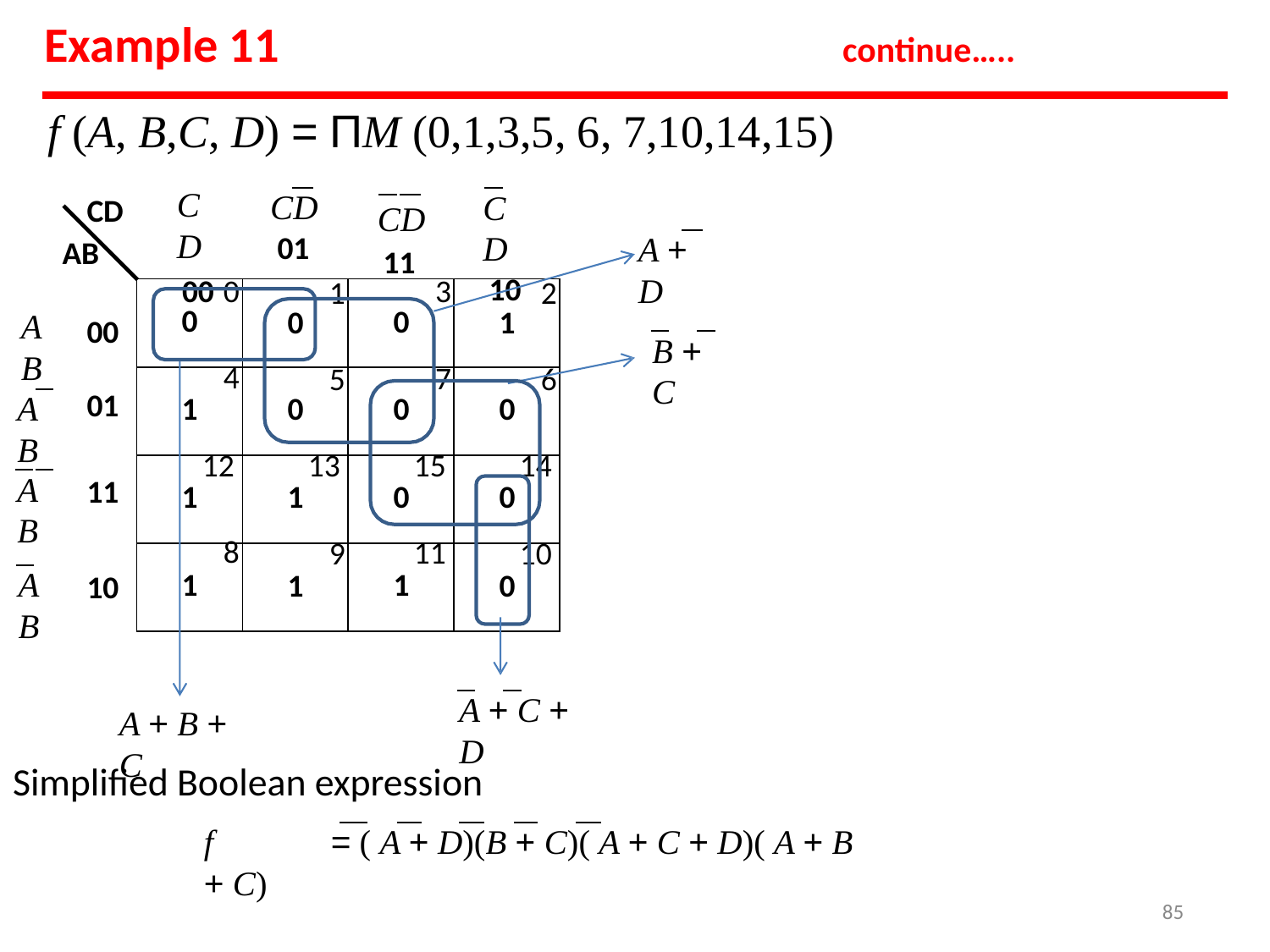

# Example 11
continue…..

f (A, B,C, D) = ΠM (0,1,3,5, 6, 7,10,14,15)
CD
00
CD
01
CD
10
CD  AB

CD
11

A + D

| 0 0 | 1 0 | 3 0 | 2 1 |
| --- | --- | --- | --- |
| 4 1 | 5 0 | 7 0 | 6 0 |
| 12 1 | 13 1 | 15 0 | 14 0 |
| 8 1 | 9 1 | 11 1 | 10 0 |
AB
00
B + C

01
AB

AB
11

AB
10

A + C + D

A + B + C
Simplified Boolean expression
f	= ( A + D)(B + C)( A + C + D)( A + B + C)

85